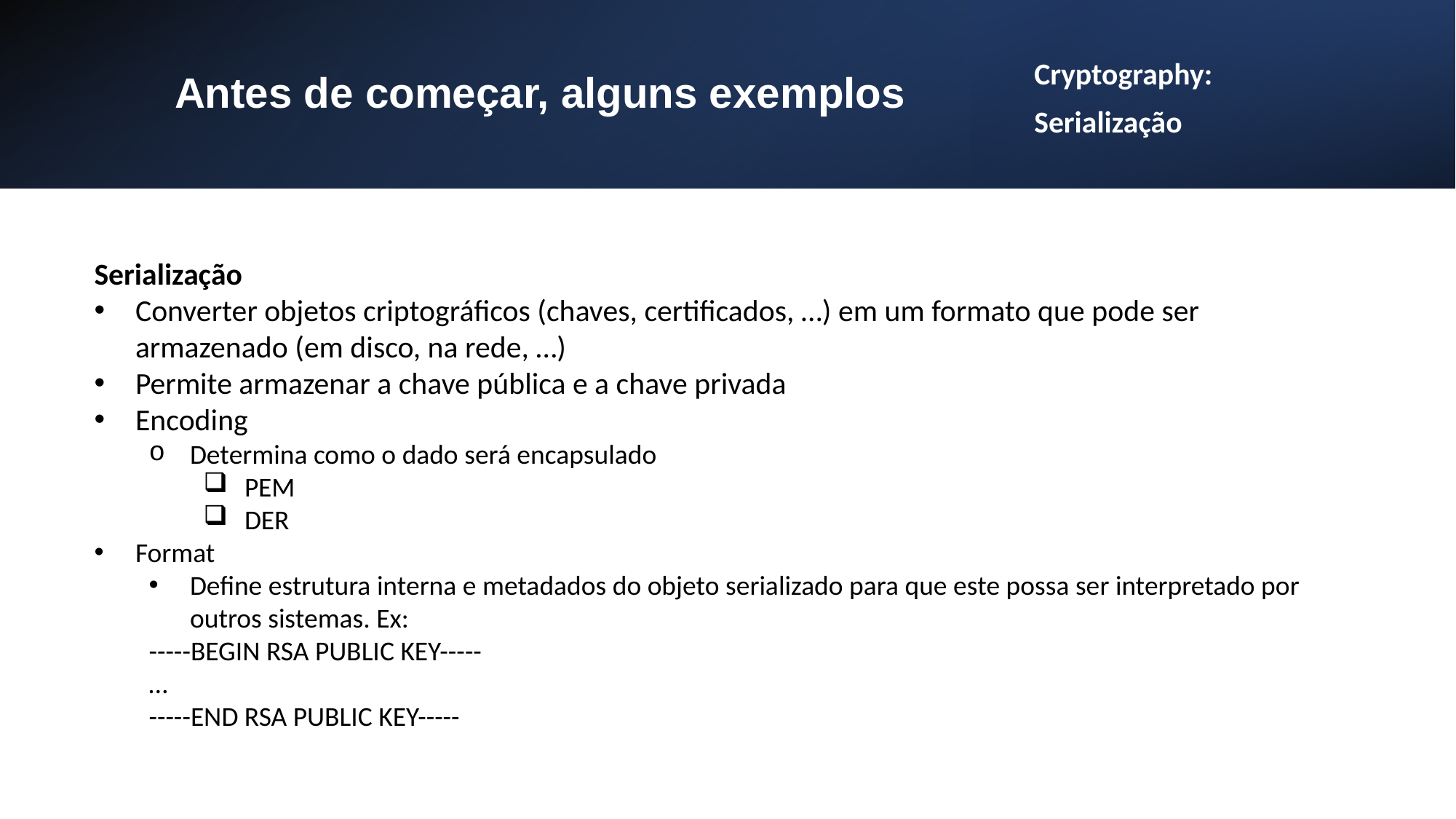

# Antes de começar, alguns exemplos
Cryptography:
Serialização
Serialização
Converter objetos criptográficos (chaves, certificados, …) em um formato que pode ser armazenado (em disco, na rede, …)
Permite armazenar a chave pública e a chave privada
Encoding
Determina como o dado será encapsulado
PEM
DER
Format
Define estrutura interna e metadados do objeto serializado para que este possa ser interpretado por outros sistemas. Ex:
-----BEGIN RSA PUBLIC KEY-----
…
-----END RSA PUBLIC KEY-----